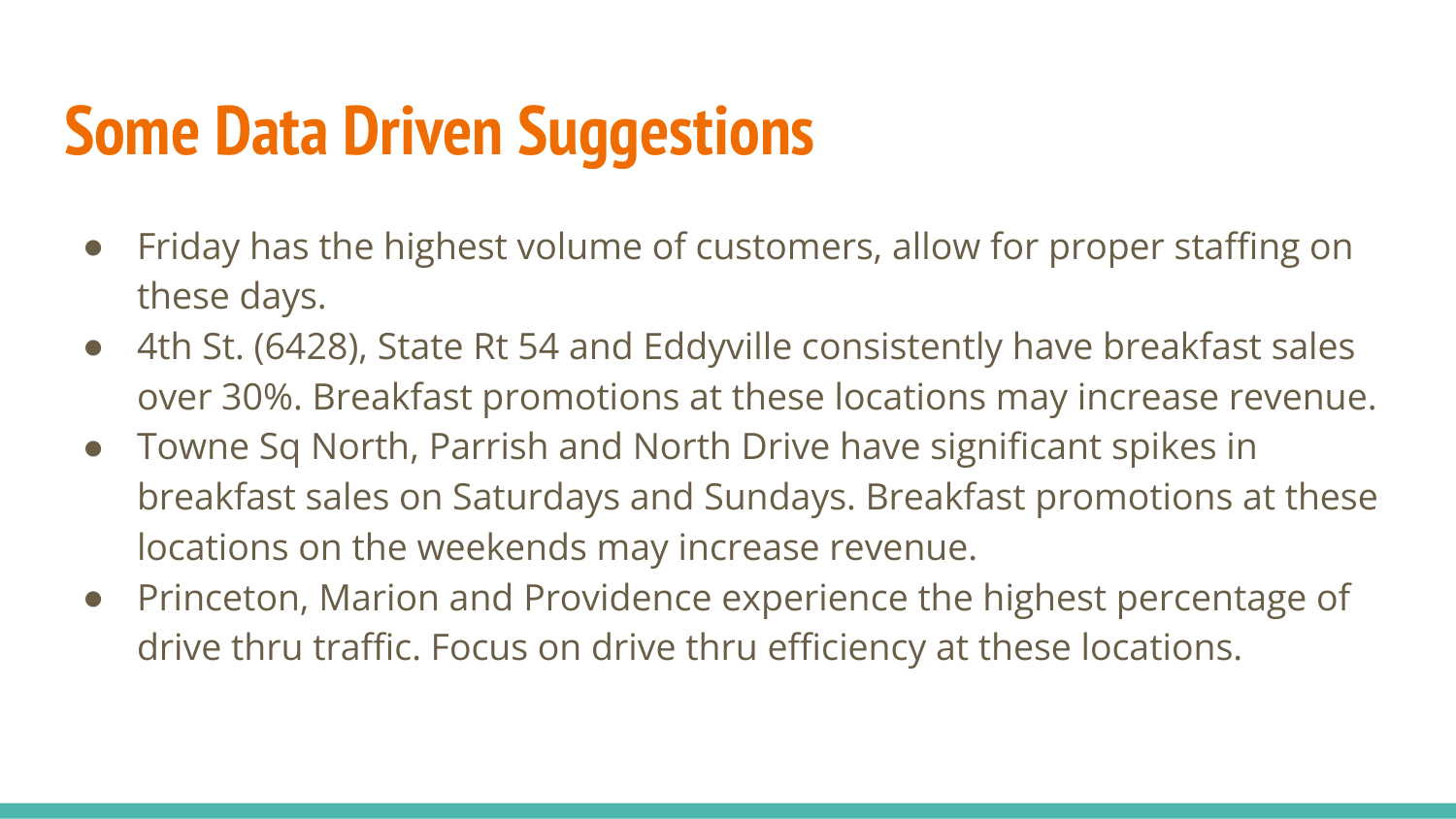

# Some Data Driven Suggestions
Friday has the highest volume of customers, allow for proper staffing on these days.
4th St. (6428), State Rt 54 and Eddyville consistently have breakfast sales over 30%. Breakfast promotions at these locations may increase revenue.
Towne Sq North, Parrish and North Drive have significant spikes in breakfast sales on Saturdays and Sundays. Breakfast promotions at these locations on the weekends may increase revenue.
Princeton, Marion and Providence experience the highest percentage of drive thru traffic. Focus on drive thru efficiency at these locations.